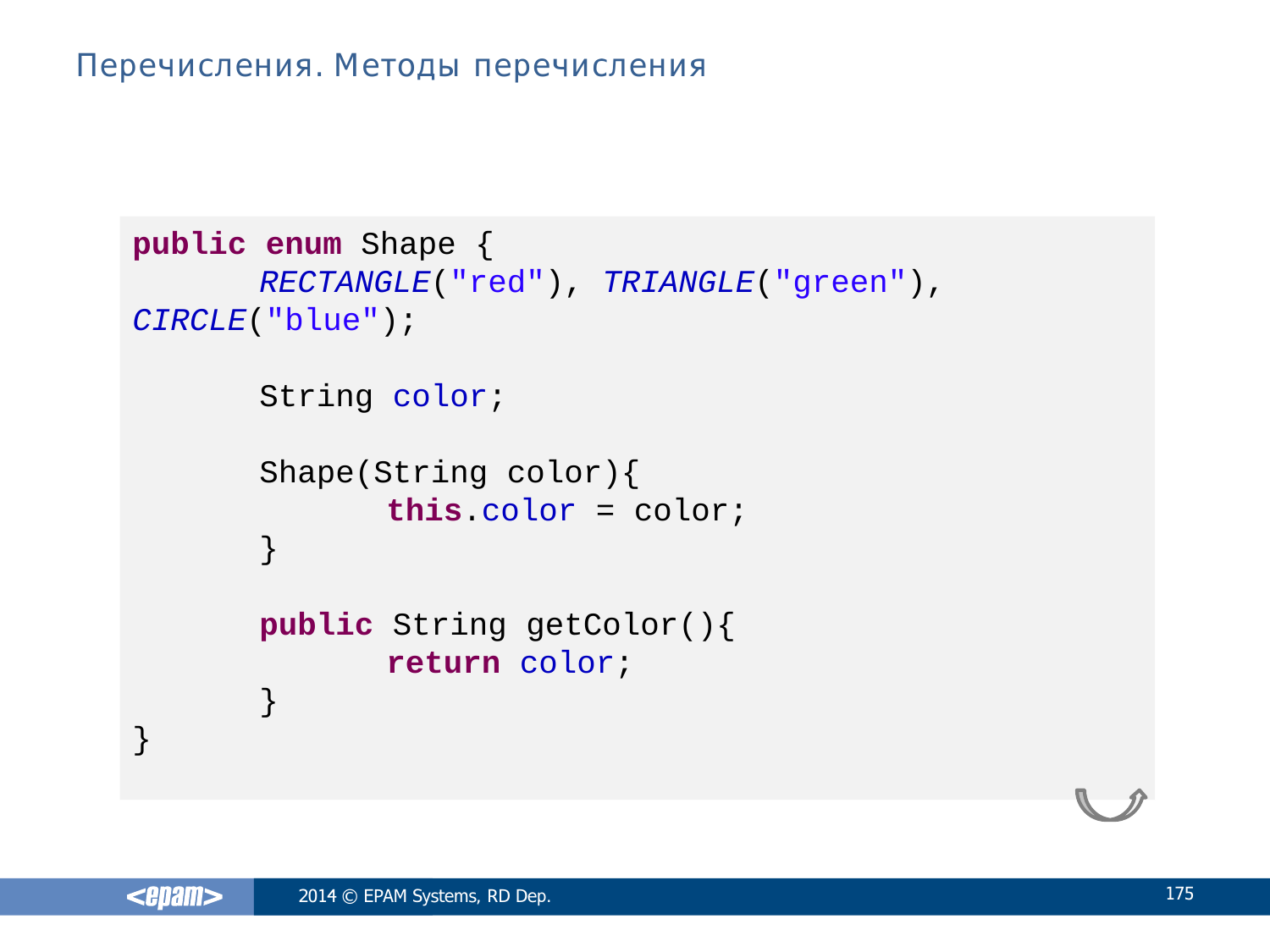

# Перечисления. Методы перечисления
public enum Shape {
	RECTANGLE("red"), TRIANGLE("green"), CIRCLE("blue");

	String color;

	Shape(String color){
		this.color = color;
	}

	public String getColor(){
		return color;
	}
}

175
2014 © EPAM Systems, RD Dep.